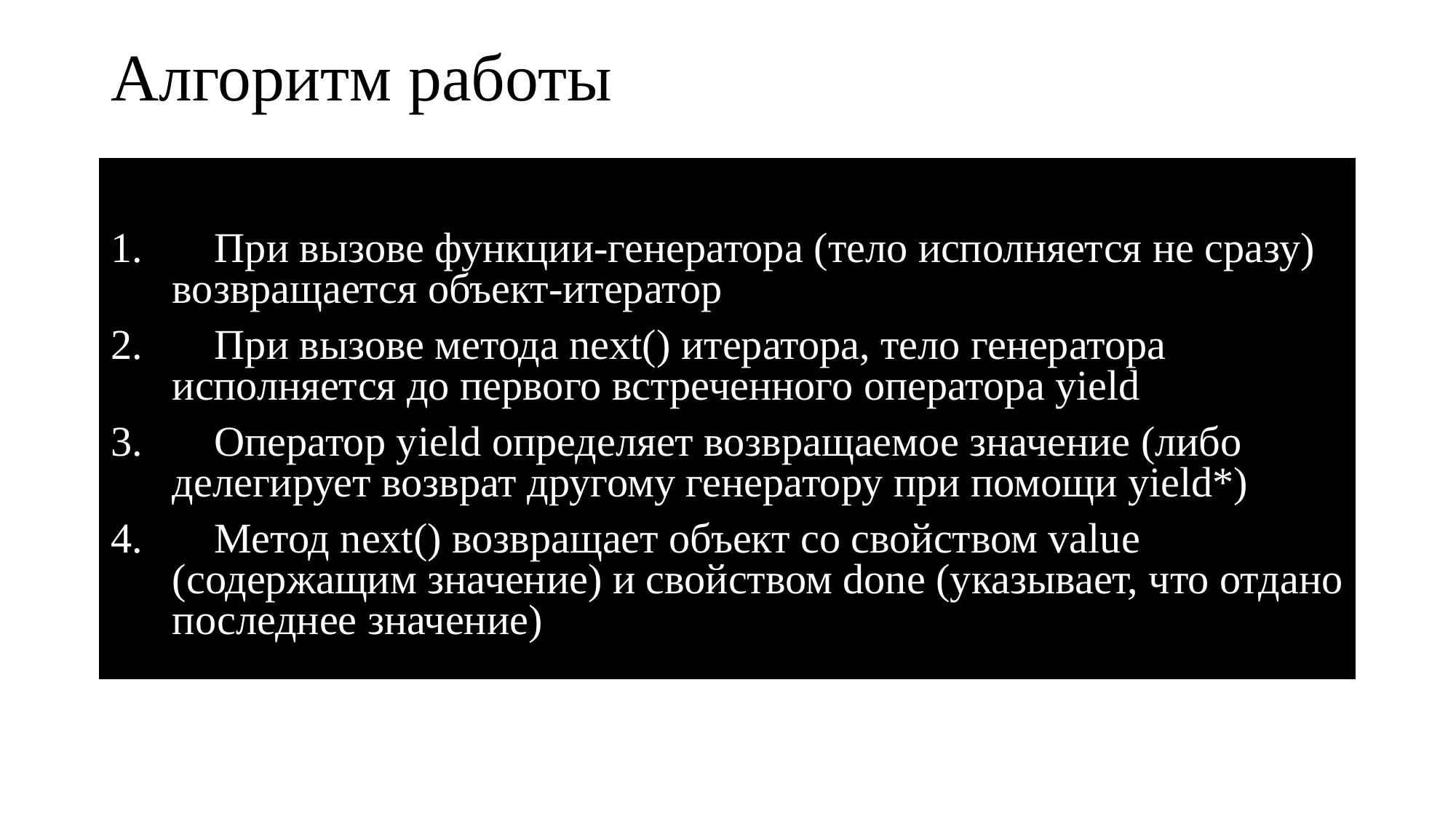

# Алгоритм работы

    При вызове функции-генератора (тело исполняется не сразу) возвращается объект-итератор
    При вызове метода next() итератора, тело генератора исполняется до первого встреченного оператора yield
    Оператор yield определяет возвращаемое значение (либо делегирует возврат другому генератору при помощи yield*)
    Метод next() возвращает объект со свойством value (содержащим значение) и свойством done (указывает, что отдано последнее значение)